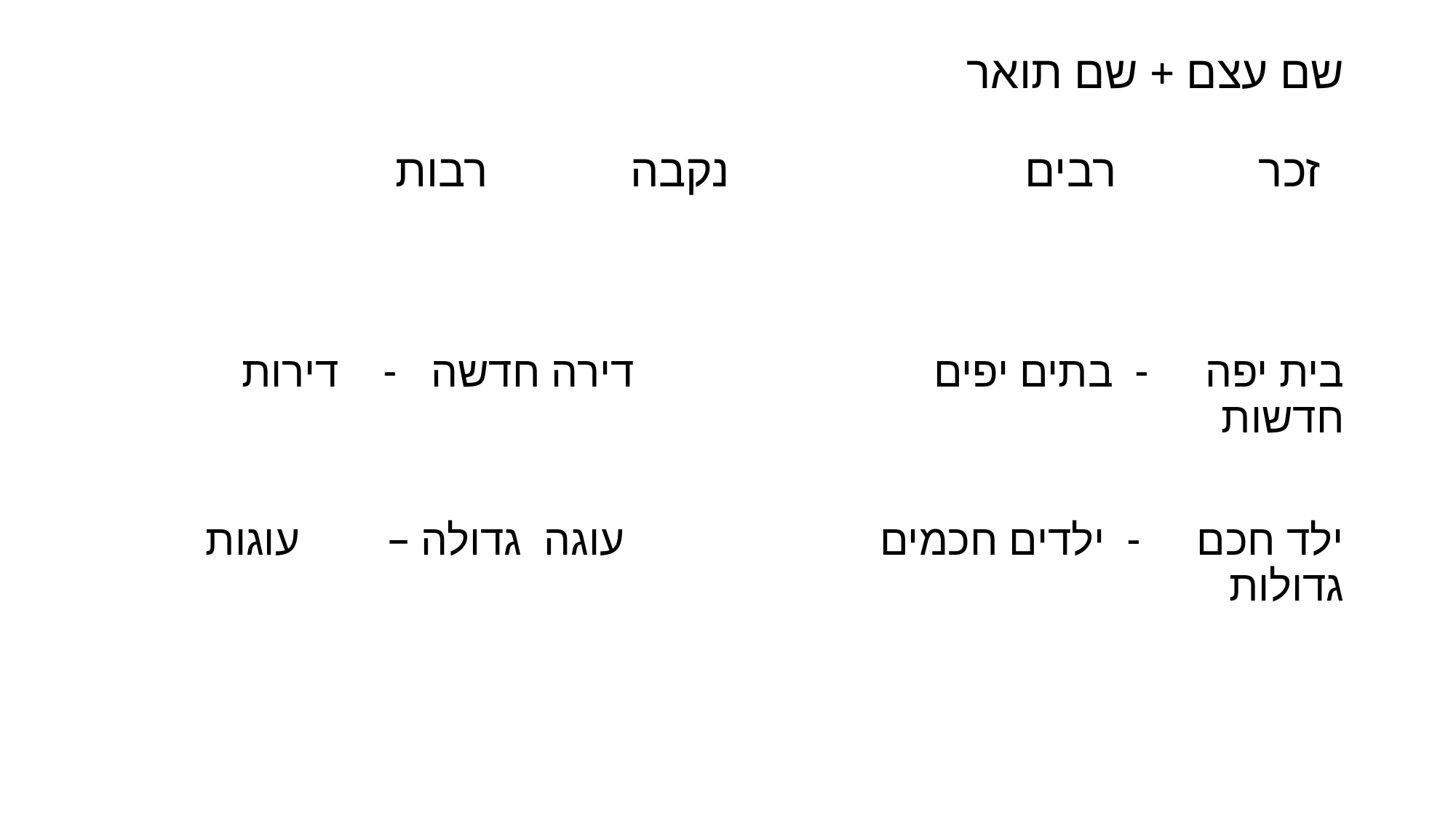

# שם עצם + שם תואר זכר            רבים                         נקבה            רבות

בית יפה     -  בתים יפים                           דירה חדשה   -    דירות חדשות

ילד חכם     -  ילדים חכמים                       עוגה  גדולה –        עוגות גדולות